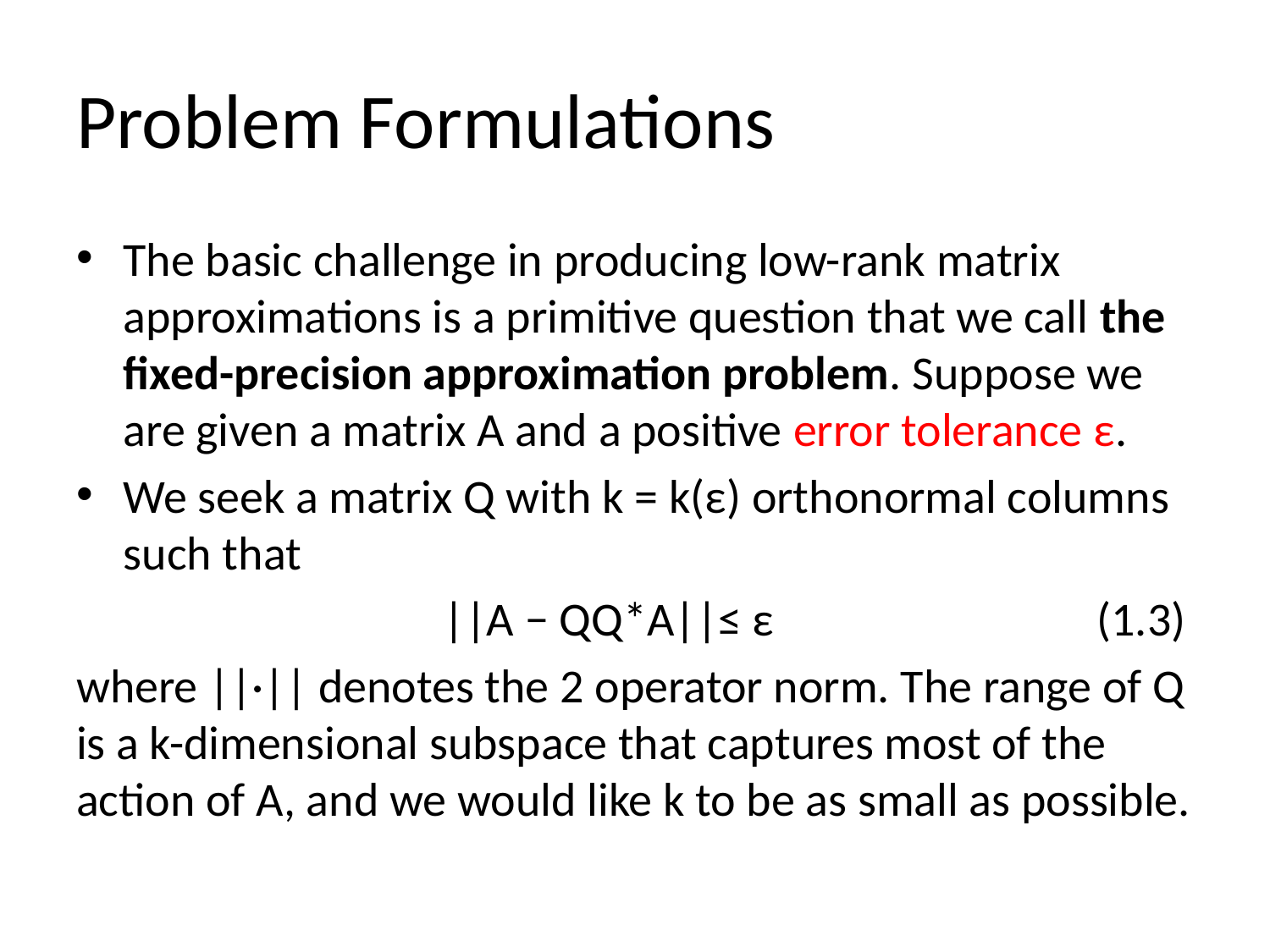

# Problem Formulations
The basic challenge in producing low-rank matrix approximations is a primitive question that we call the ﬁxed-precision approximation problem. Suppose we are given a matrix A and a positive error tolerance ε.
We seek a matrix Q with k = k(ε) orthonormal columns such that
                                  ||A − QQ*A||≤ ε                              (1.3)
where ||·|| denotes the 2 operator norm. The range of Q is a k-dimensional subspace that captures most of the action of A, and we would like k to be as small as possible.